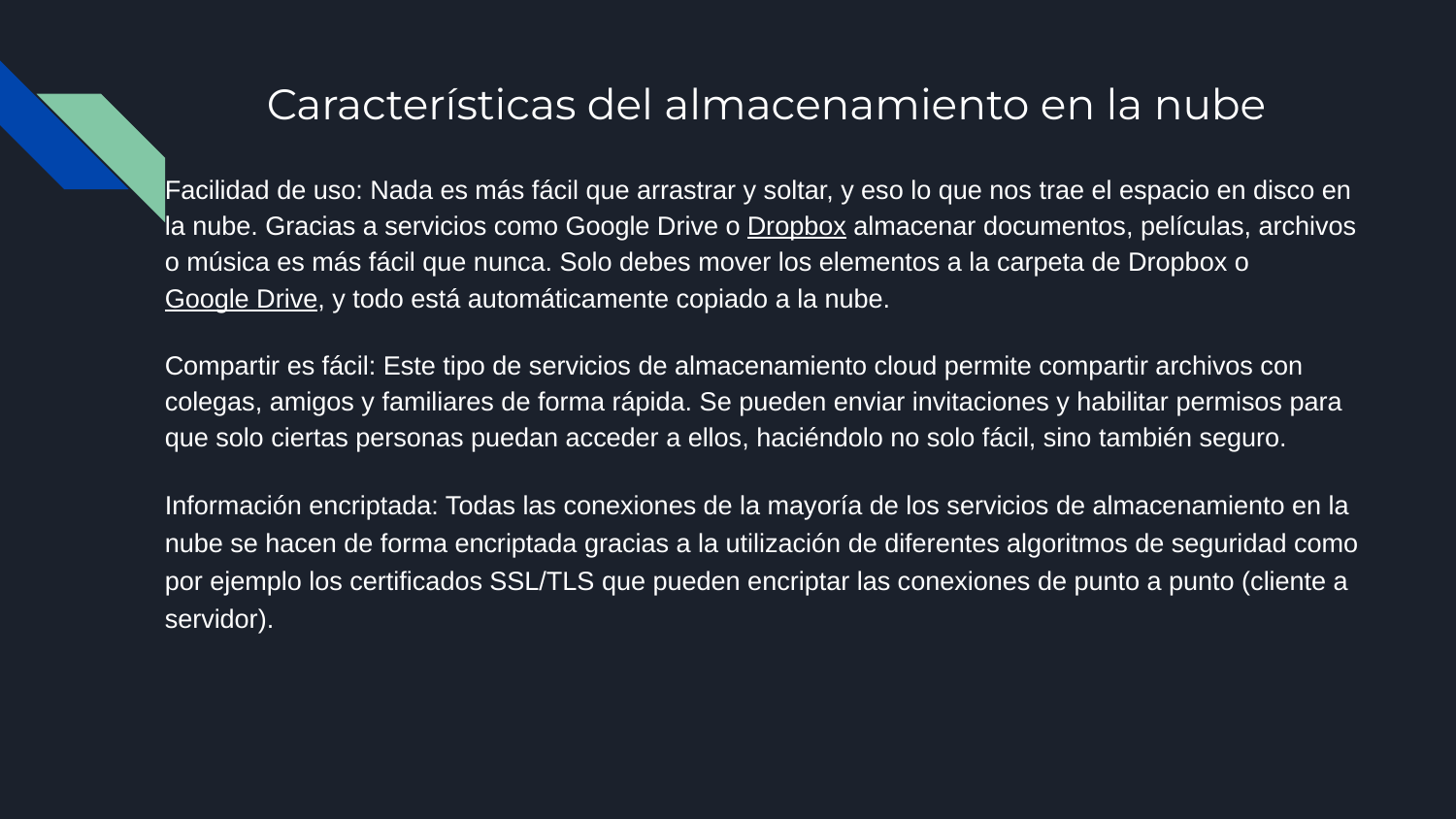

# Características del almacenamiento en la nube

Facilidad de uso: Nada es más fácil que arrastrar y soltar, y eso lo que nos trae el espacio en disco en la nube. Gracias a servicios como Google Drive o Dropbox almacenar documentos, películas, archivos o música es más fácil que nunca. Solo debes mover los elementos a la carpeta de Dropbox o Google Drive, y todo está automáticamente copiado a la nube.
Compartir es fácil: Este tipo de servicios de almacenamiento cloud permite compartir archivos con colegas, amigos y familiares de forma rápida. Se pueden enviar invitaciones y habilitar permisos para que solo ciertas personas puedan acceder a ellos, haciéndolo no solo fácil, sino también seguro.
Información encriptada: Todas las conexiones de la mayoría de los servicios de almacenamiento en la nube se hacen de forma encriptada gracias a la utilización de diferentes algoritmos de seguridad como por ejemplo los certificados SSL/TLS que pueden encriptar las conexiones de punto a punto (cliente a servidor).